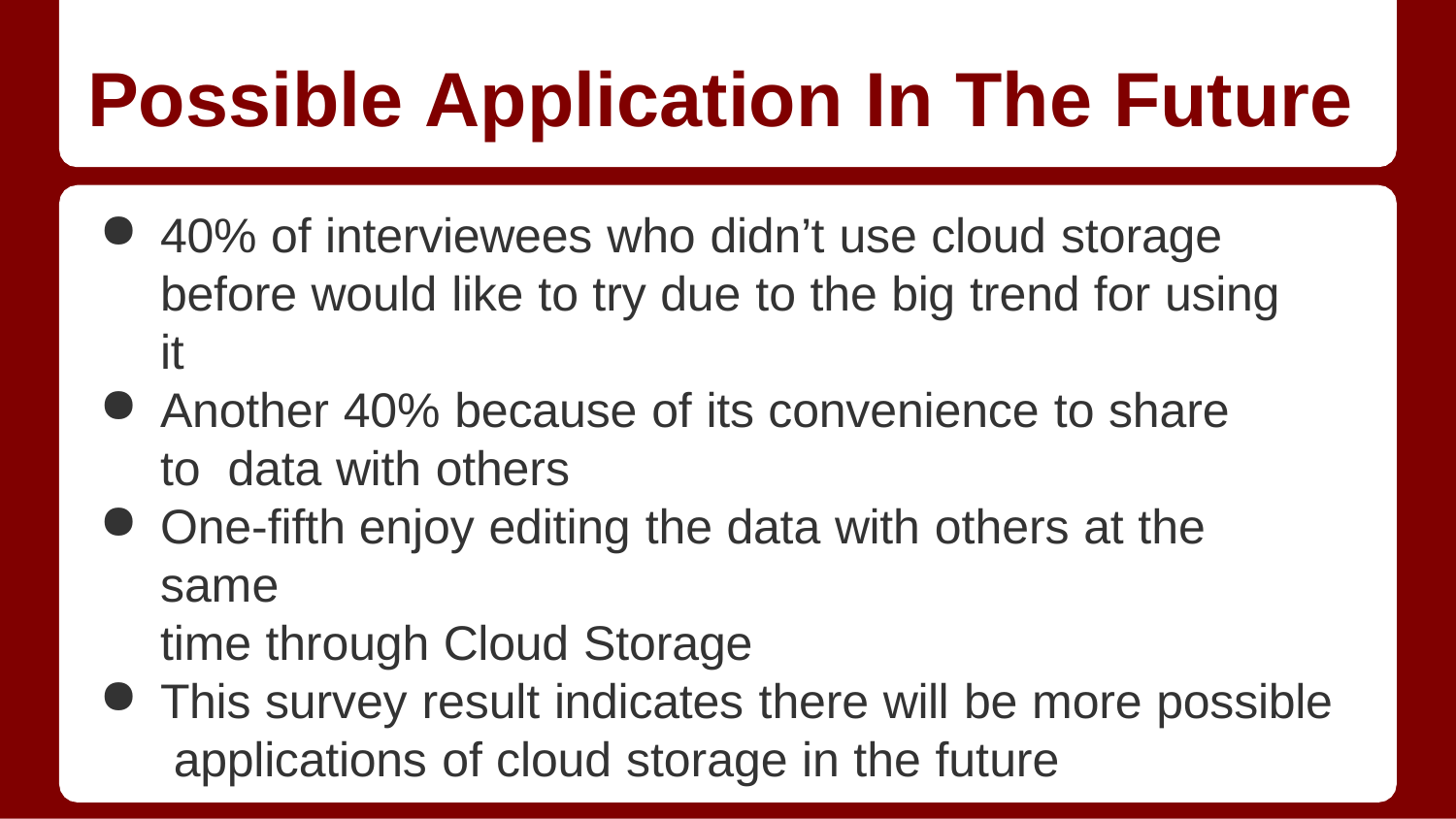

# Possible Application In The Future
40% of interviewees who didn’t use cloud storage  before would like to try due to the big trend for using it
Another 40% because of its convenience to share to  data with others
One-fifth enjoy editing the data with others at the same
time through Cloud Storage
This survey result indicates there will be more possible  applications of cloud storage in the future